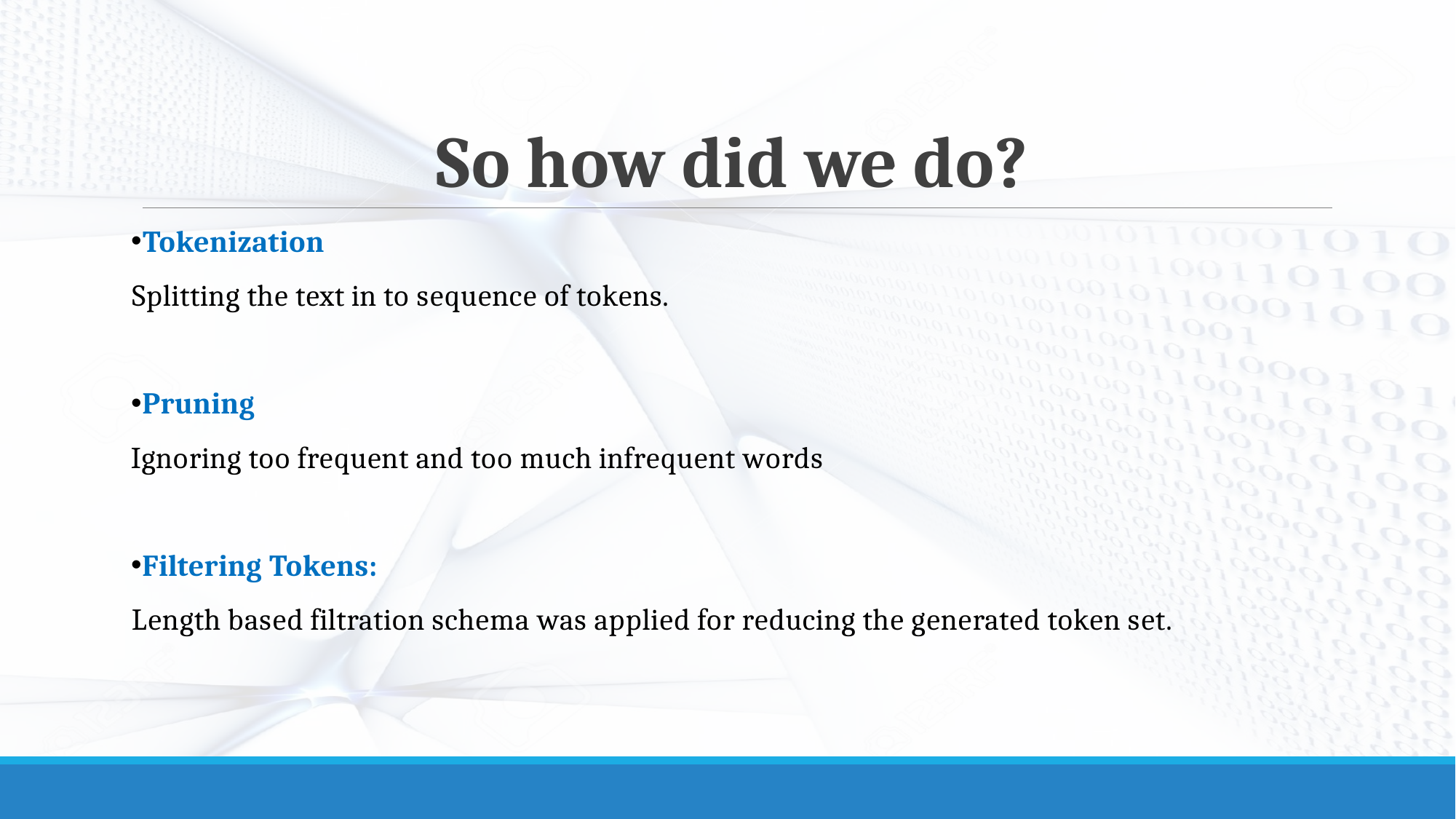

# So how did we do?
Tokenization
Splitting the text in to sequence of tokens.

Pruning
Ignoring too frequent and too much infrequent words

Filtering Tokens:
Length based filtration schema was applied for reducing the generated token set.